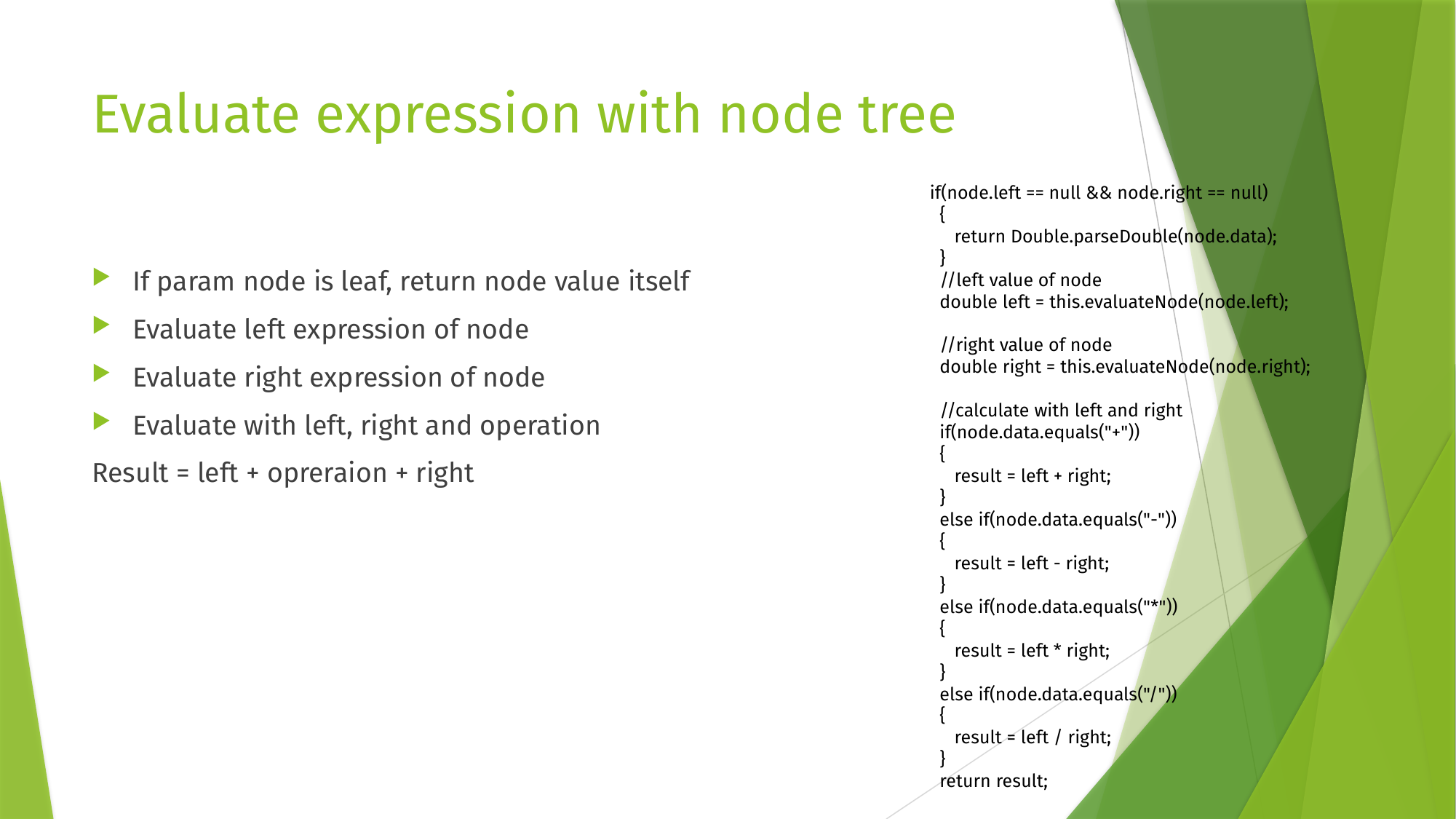

# Evaluate expression with node tree
    if(node.left == null && node.right == null)
      {
         return Double.parseDouble(node.data);
      }
      //left value of node
      double left = this.evaluateNode(node.left);

      //right value of node
      double right = this.evaluateNode(node.right);

      //calculate with left and right
      if(node.data.equals("+"))
      {
         result = left + right;
      }
      else if(node.data.equals("-"))
      {
         result = left - right;
      }
      else if(node.data.equals("*"))
      {
         result = left * right;
      }
      else if(node.data.equals("/"))
      {
         result = left / right;
      }
      return result;
If param node is leaf, return node value itself
Evaluate left expression of node
Evaluate right expression of node
Evaluate with left, right and operation
Result = left + opreraion + right